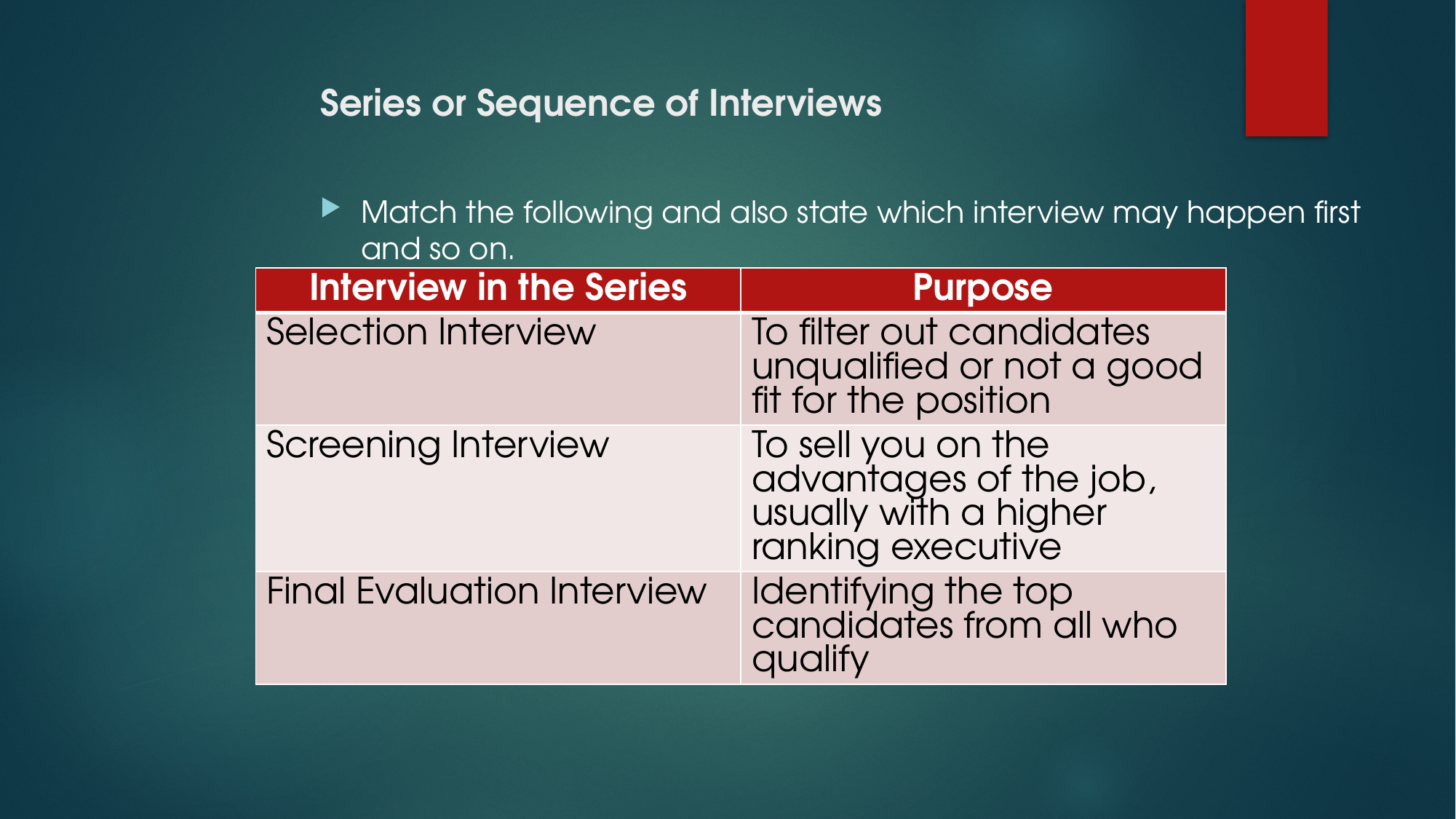

# Series or Sequence of Interviews
Match the following and also state which interview may happen first and so on.

| Interview in the Series | Purpose |
| --- | --- |
| Selection Interview | To filter out candidates unqualified or not a good fit for the position |
| Screening Interview | To sell you on the advantages of the job, usually with a higher ranking executive |
| Final Evaluation Interview | Identifying the top candidates from all who qualify |